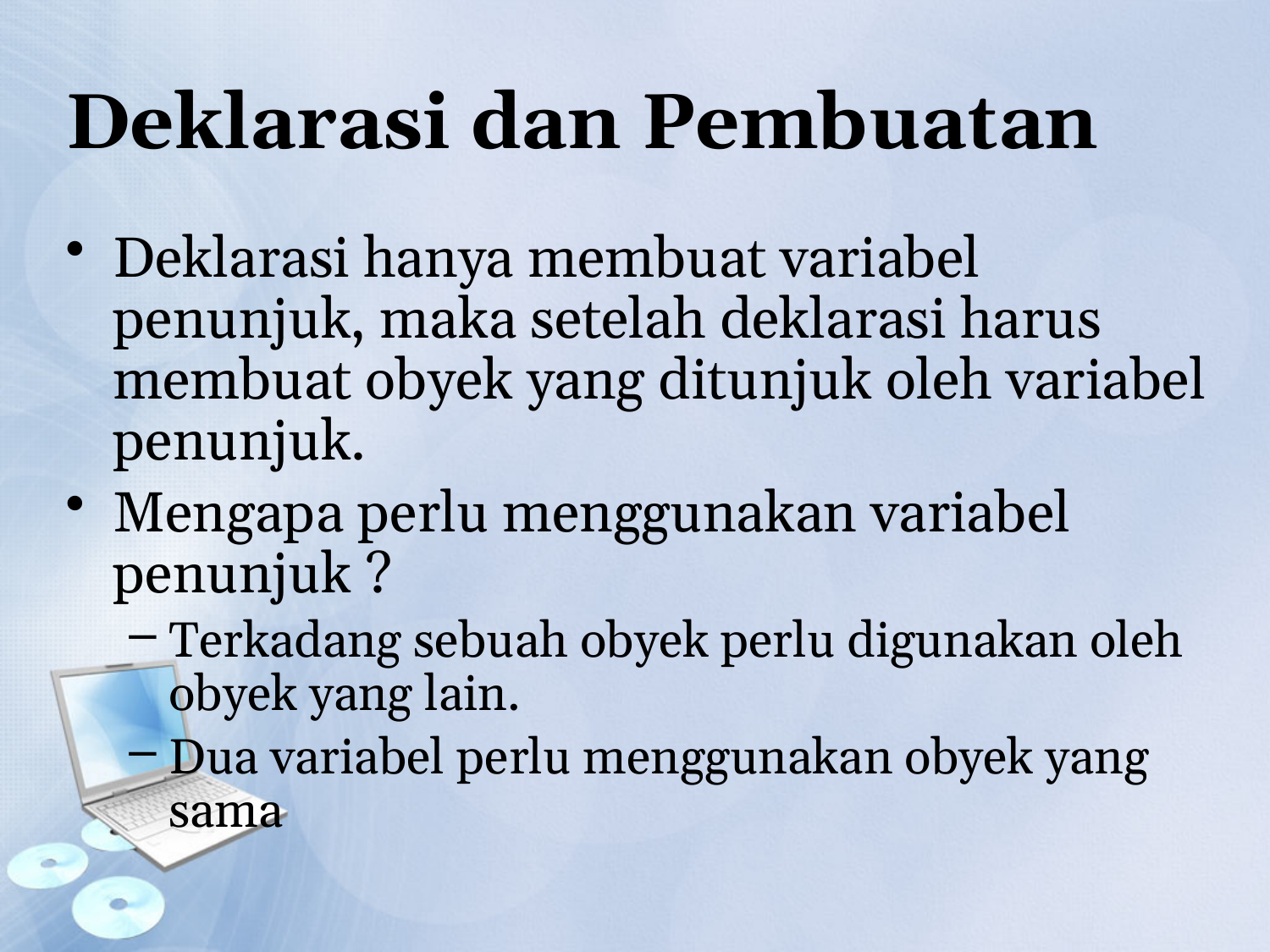

# Deklarasi dan Pembuatan
Deklarasi hanya membuat variabel penunjuk, maka setelah deklarasi harus membuat obyek yang ditunjuk oleh variabel penunjuk.
Mengapa perlu menggunakan variabel penunjuk ?
Terkadang sebuah obyek perlu digunakan oleh obyek yang lain.
Dua variabel perlu menggunakan obyek yang sama